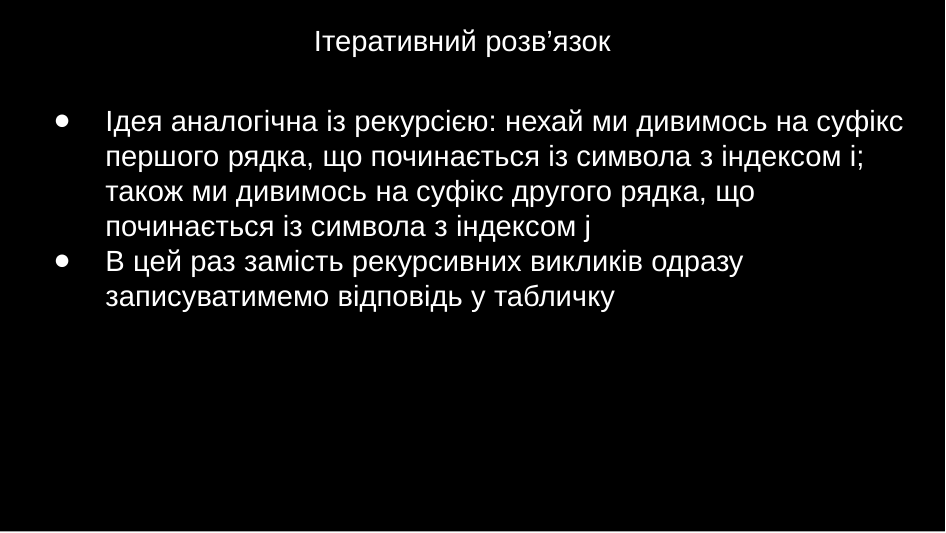

Ітеративний розв’язок
Ідея аналогічна із рекурсією: нехай ми дивимось на суфікс першого рядка, що починається із символа з індексом i; також ми дивимось на суфікс другого рядка, що починається із символа з індексом j
В цей раз замість рекурсивних викликів одразу записуватимемо відповідь у табличку